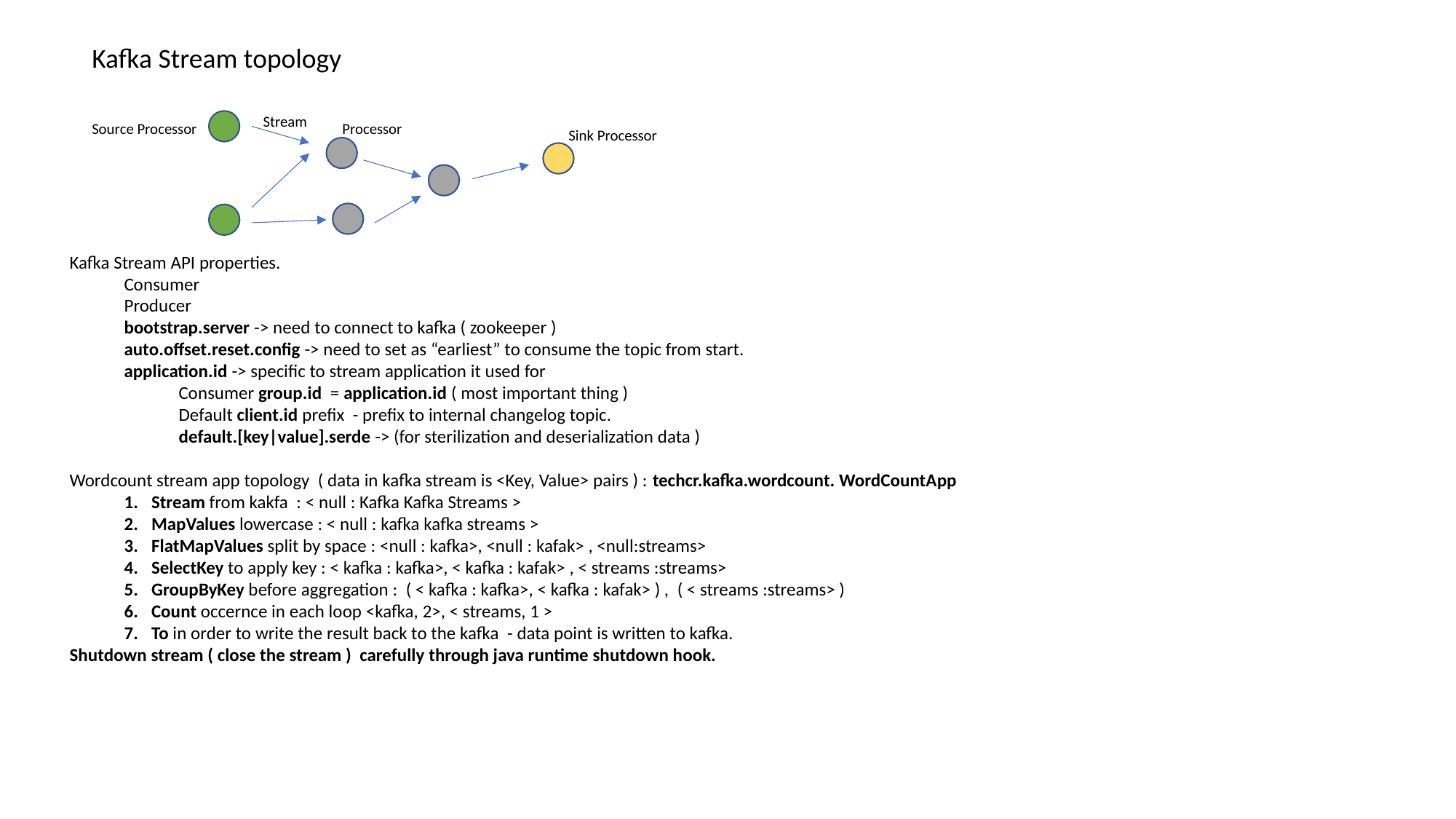

Kafka Stream topology
Stream

Source Processor
Processor
Sink Processor

Kafka Stream API properties.
Consumer
Producer
bootstrap.server -> need to connect to kafka ( zookeeper )
auto.offset.reset.config -> need to set as “earliest” to consume the topic from start.
application.id -> specific to stream application it used for
Consumer group.id  = application.id ( most important thing )
Default client.id prefix  - prefix to internal changelog topic.
default.[key|value].serde -> (for sterilization and deserialization data )

Wordcount stream app topology  ( data in kafka stream is <Key, Value> pairs ) : techcr.kafka.wordcount. WordCountApp
Stream from kakfa  : < null : Kafka Kafka Streams >
MapValues lowercase : < null : kafka kafka streams >
FlatMapValues split by space : <null : kafka>, <null : kafak> , <null:streams>
SelectKey to apply key : < kafka : kafka>, < kafka : kafak> , < streams :streams>
GroupByKey before aggregation :  ( < kafka : kafka>, < kafka : kafak> ) ,  ( < streams :streams> )
Count occernce in each loop <kafka, 2>, < streams, 1 >
To in order to write the result back to the kafka  - data point is written to kafka.
Shutdown stream ( close the stream )  carefully through java runtime shutdown hook.